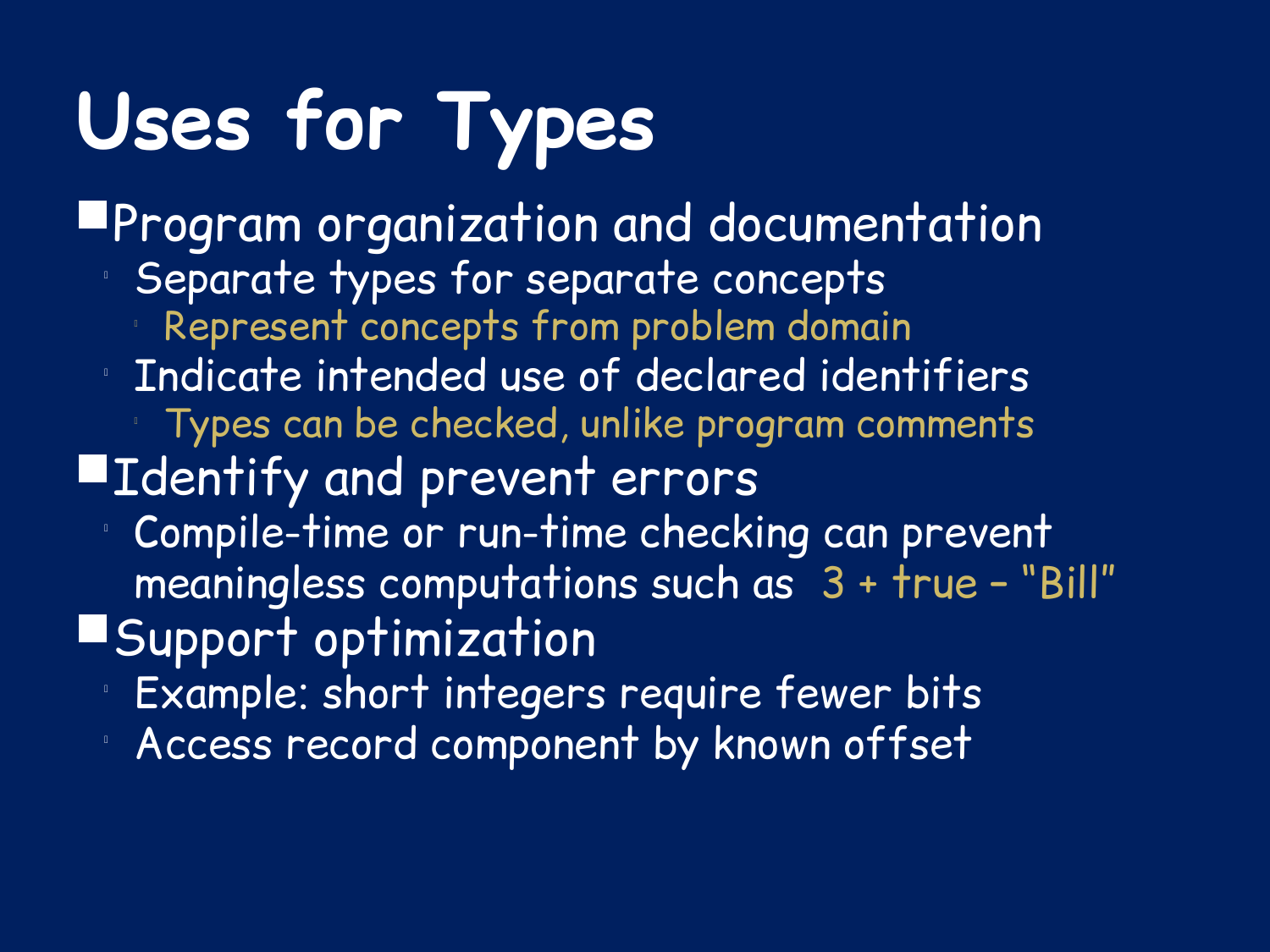

Uses for Types
Program organization and documentation
Separate types for separate concepts
Represent concepts from problem domain
Indicate intended use of declared identifiers
Types can be checked, unlike program comments
Identify and prevent errors
Compile-time or run-time checking can prevent meaningless computations such as  3 + true – “Bill”
Support optimization
Example: short integers require fewer bits
Access record component by known offset